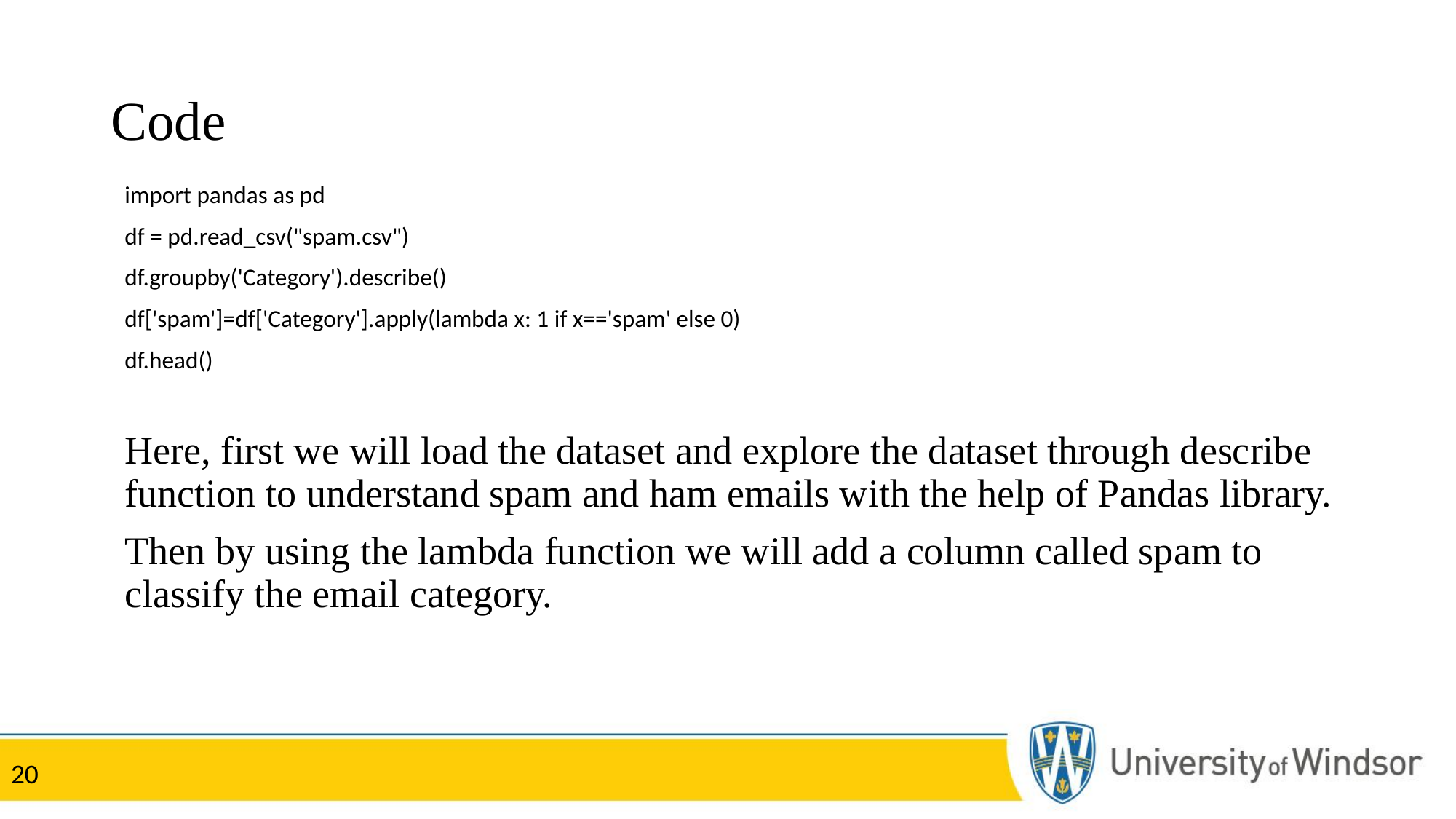

# Code
import pandas as pd
df = pd.read_csv("spam.csv")
df.groupby('Category').describe()
df['spam']=df['Category'].apply(lambda x: 1 if x=='spam' else 0)
df.head()

Here, first we will load the dataset and explore the dataset through describe function to understand spam and ham emails with the help of Pandas library.
Then by using the lambda function we will add a column called spam to classify the email category.

20